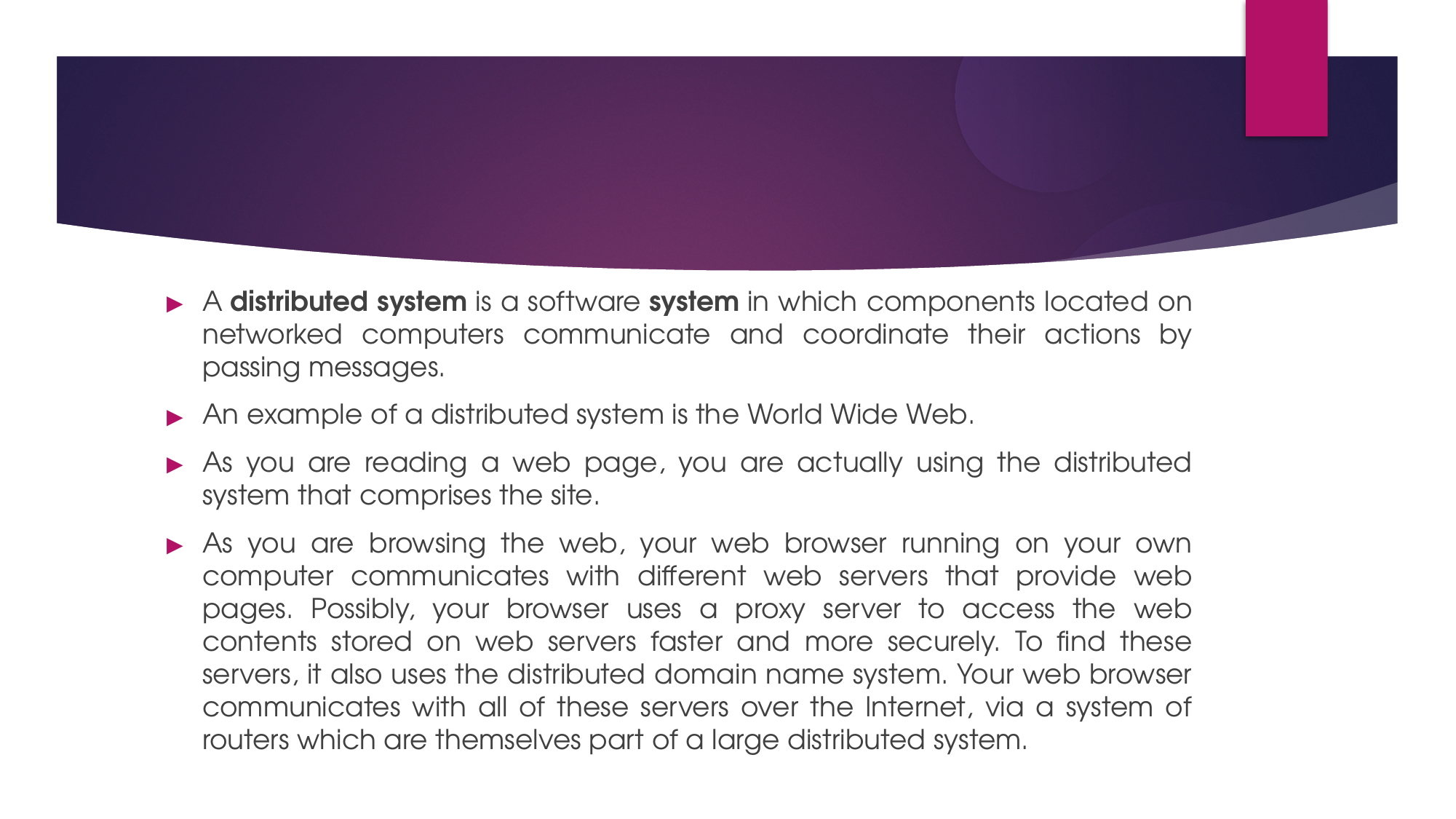

A distributed system is a software system in which components located on networked computers communicate and coordinate their actions by passing messages.
An example of a distributed system is the World Wide Web.
As you are reading a web page, you are actually using the distributed system that comprises the site.
As you are browsing the web, your web browser running on your own computer communicates with different web servers that provide web pages. Possibly, your browser uses a proxy server to access the web contents stored on web servers faster and more securely. To find these servers, it also uses the distributed domain name system. Your web browser communicates with all of these servers over the Internet, via a system of routers which are themselves part of a large distributed system.